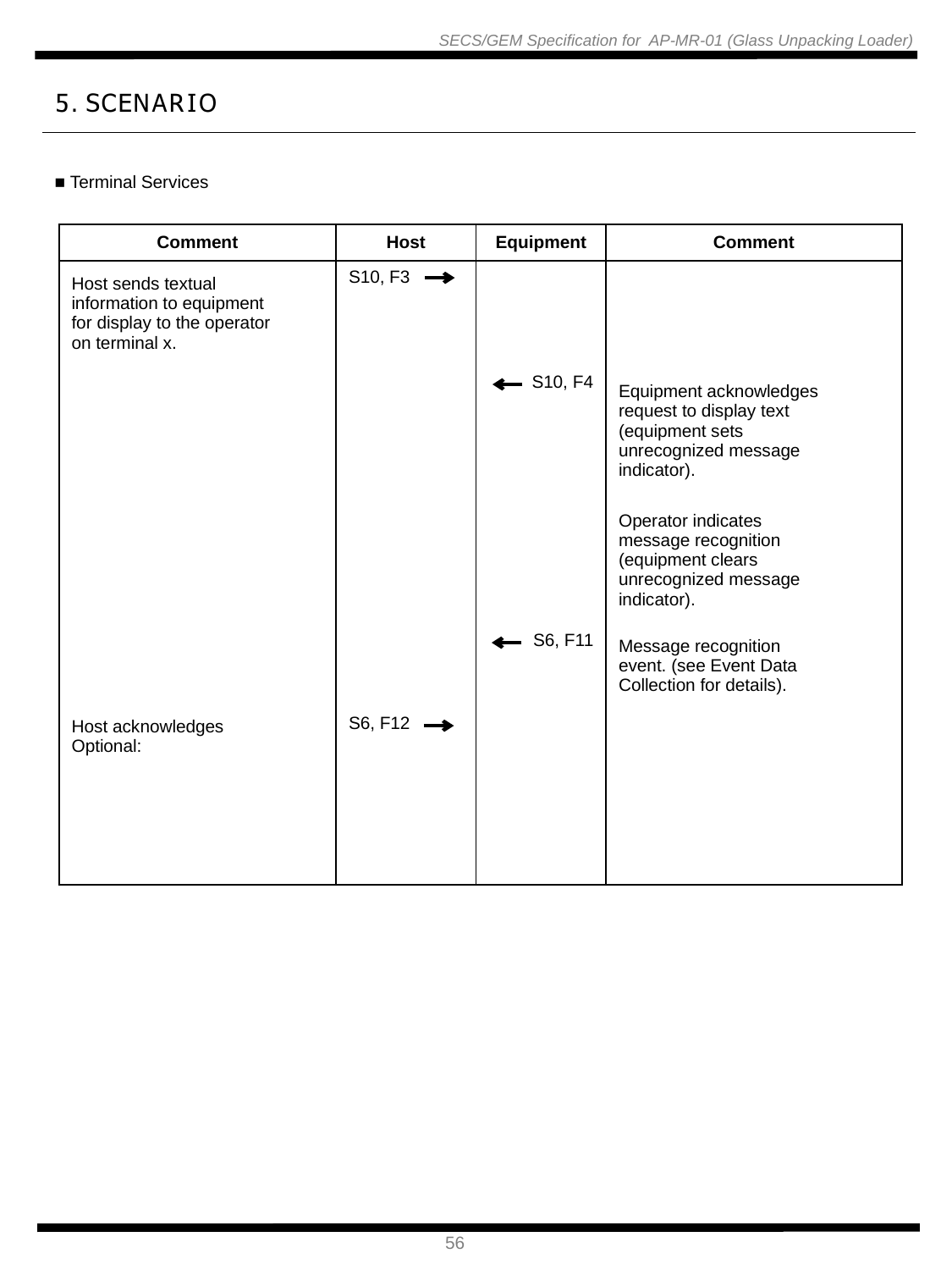

5. SCENARIO
■ Terminal Services
| Comment | Host | Equipment | Comment |
| --- | --- | --- | --- |
| Host sends textual information to equipment for display to the operator on terminal x. | S10, F3 |  |  |
|  |  | S10, F4 | Equipment acknowledges request to display text (equipment sets unrecognized message indicator). |
|  |  |  | Operator indicates message recognition (equipment clears unrecognized message indicator). |
|  |  | S6, F11 | Message recognition event. (see Event Data Collection for details). |
| Host acknowledges Optional: | S6, F12 |  |  |
|  |  |  |  |
|  |  |  |  |